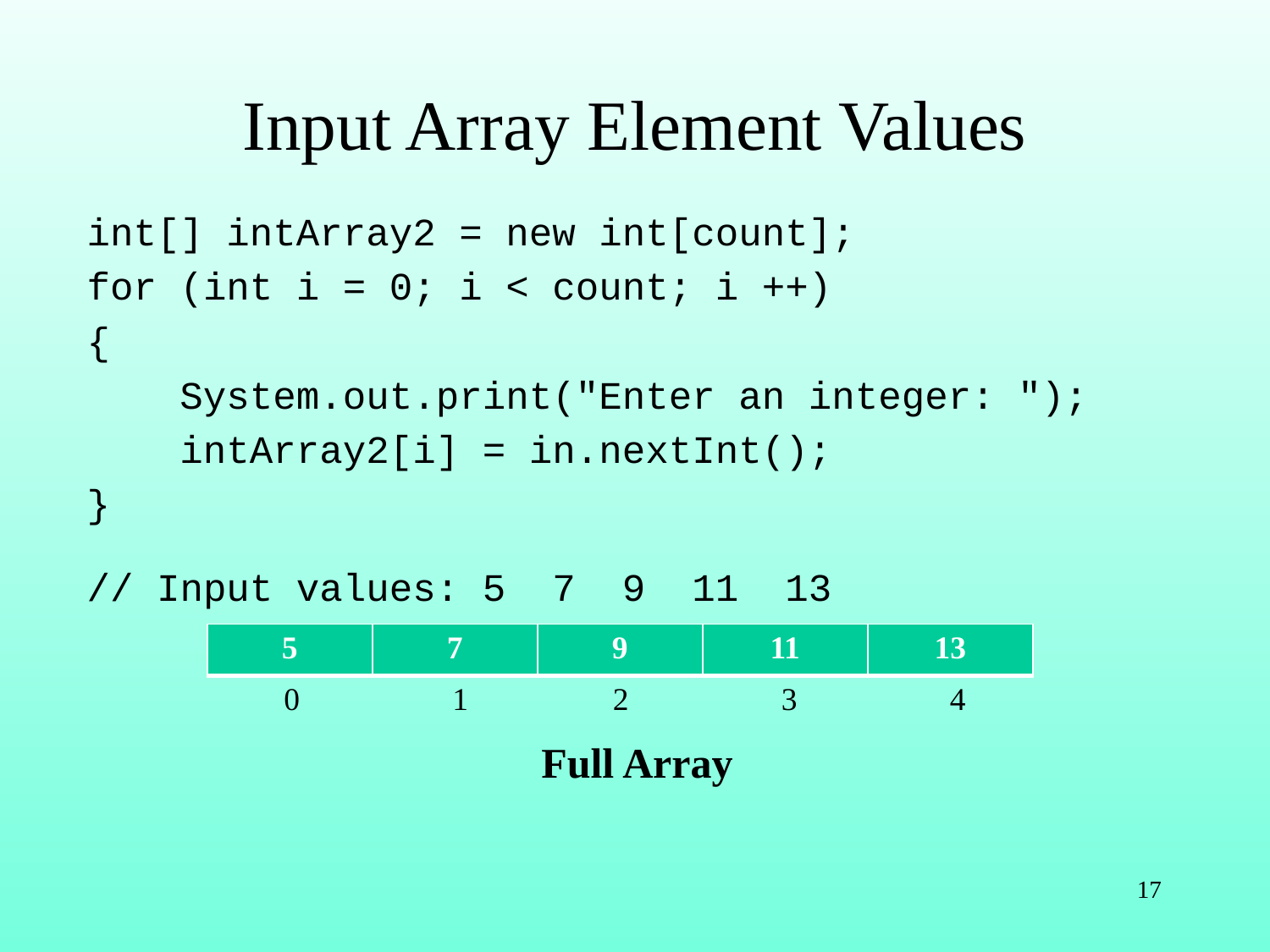

# Input Array Element Values
int[] intArray2 = new int[count];
for (int i = 0; i < count; i ++)
{
    System.out.print("Enter an integer: ");
    intArray2[i] = in.nextInt();
}

// Input values: 5  7  9  11  13
| 5 | 7 | 9 | 11 | 13 |
| --- | --- | --- | --- | --- |
        0                   1                  2                   3                   4
Full Array
17